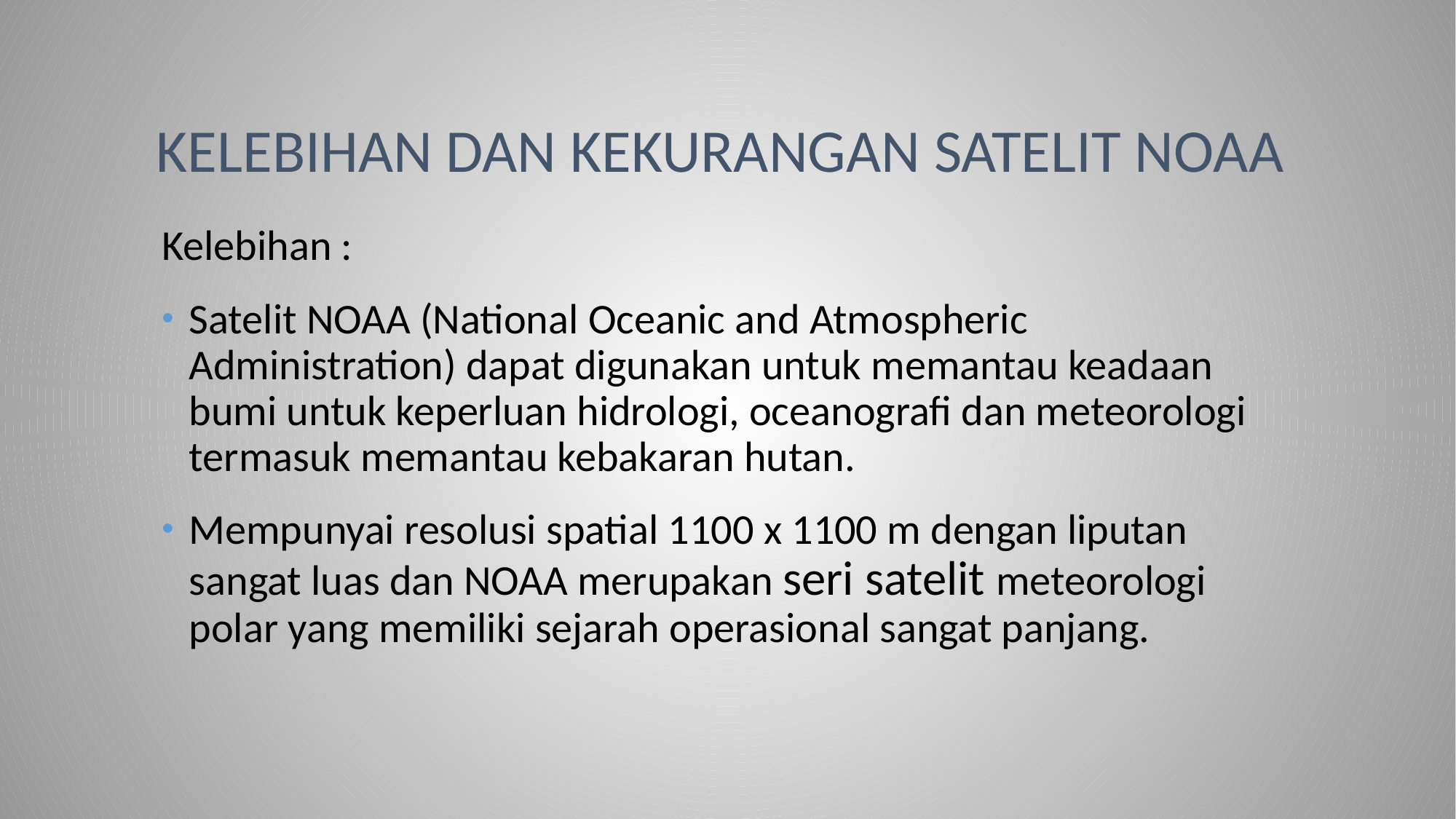

# KELebihan dan kekurangan satelit noaa
Kelebihan :
Satelit NOAA (National Oceanic and Atmospheric Administration) dapat digunakan untuk memantau keadaan bumi untuk keperluan hidrologi, oceanografi dan meteorologi termasuk memantau kebakaran hutan.
Mempunyai resolusi spatial 1100 x 1100 m dengan liputan sangat luas dan NOAA merupakan seri satelit meteorologi polar yang memiliki sejarah operasional sangat panjang.